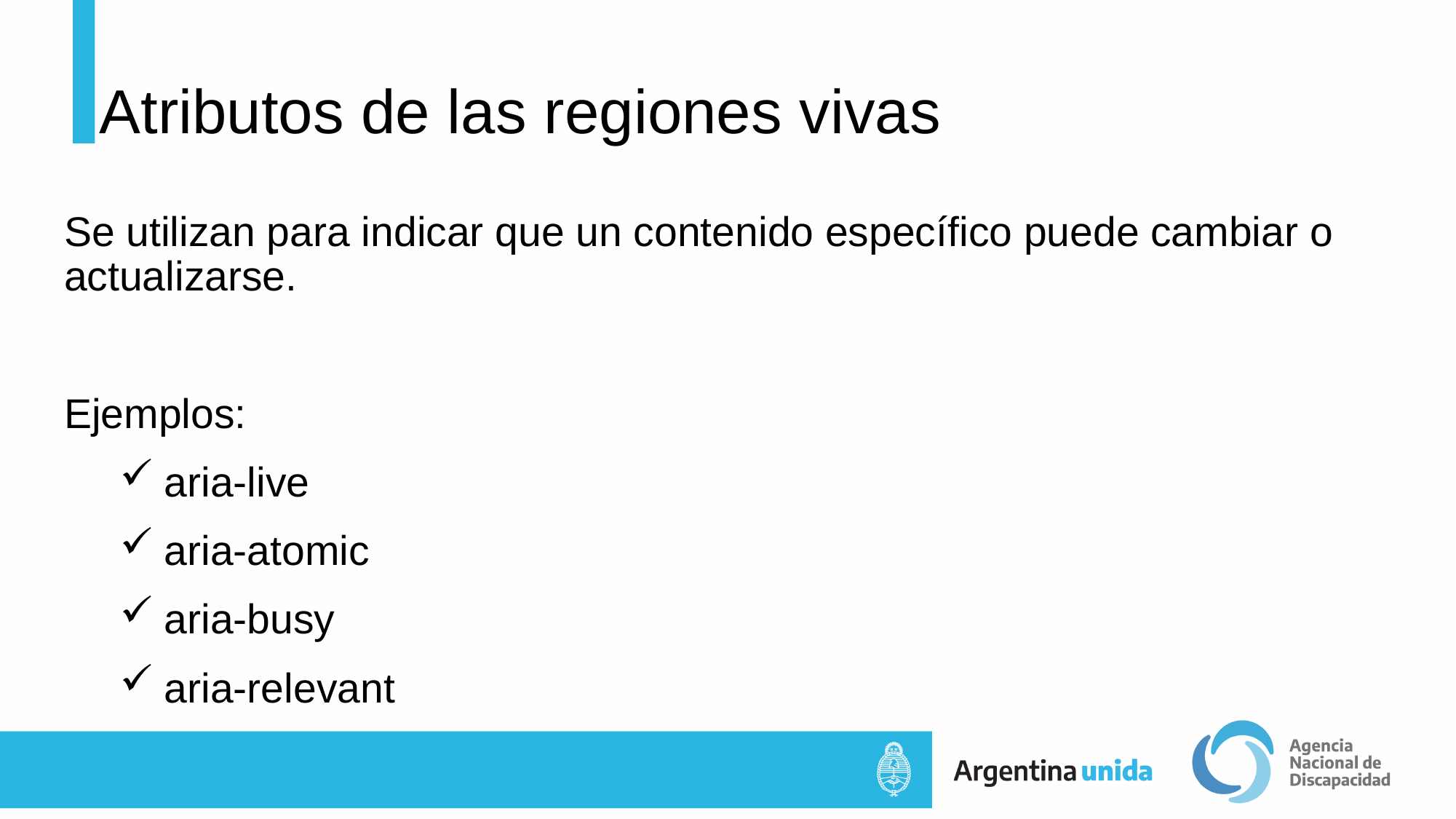

# Atributos de las regiones vivas
Se utilizan para indicar que un contenido específico puede cambiar o actualizarse.

Ejemplos:
aria-live
aria-atomic
aria-busy
aria-relevant